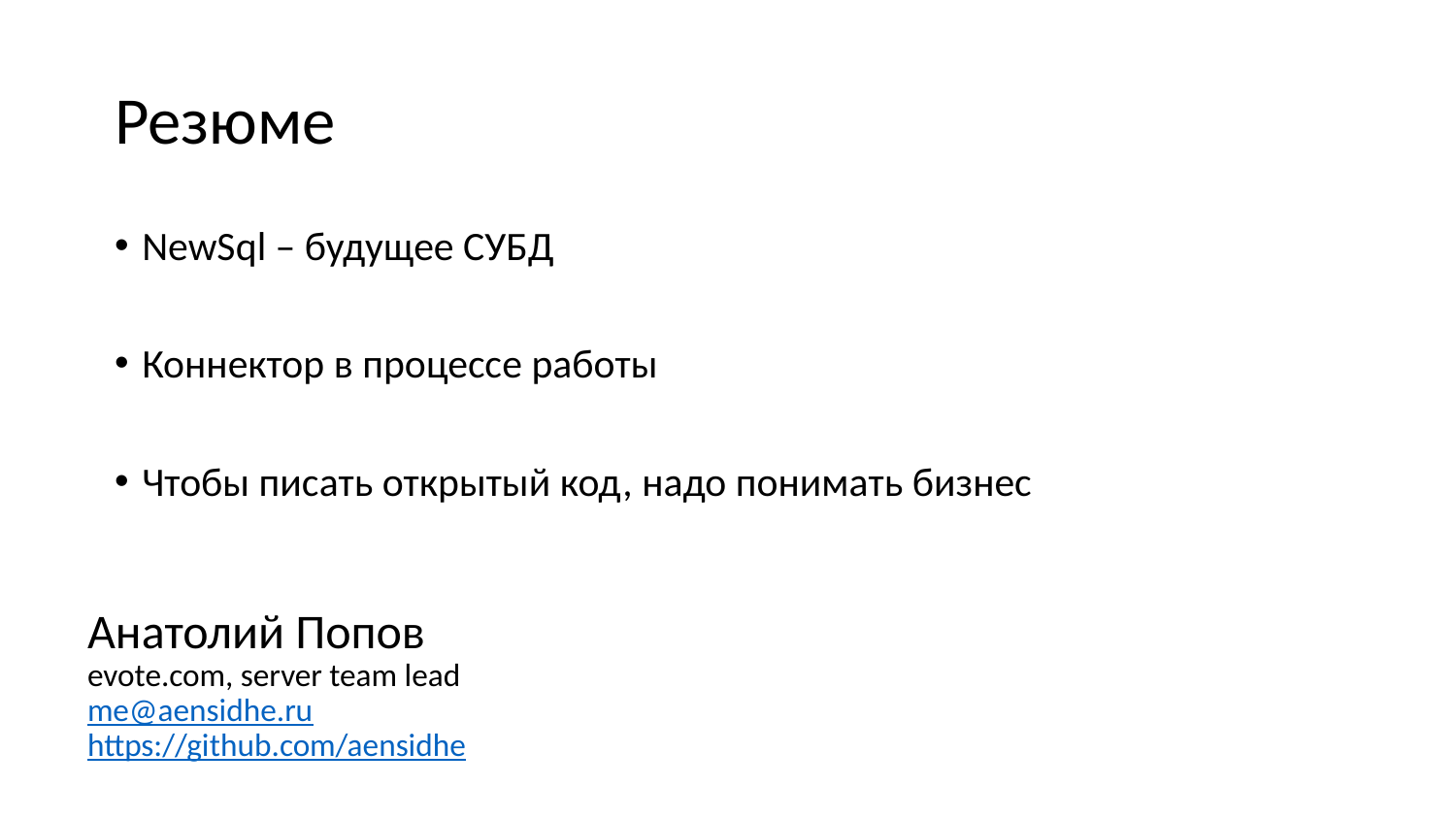

# Резюме
NewSql – будущее СУБД

Коннектор в процессе работы

Чтобы писать открытый код, надо понимать бизнес

Анатолий Попов
evote.com, server team lead
me@aensidhe.ru
https://github.com/aensidhe